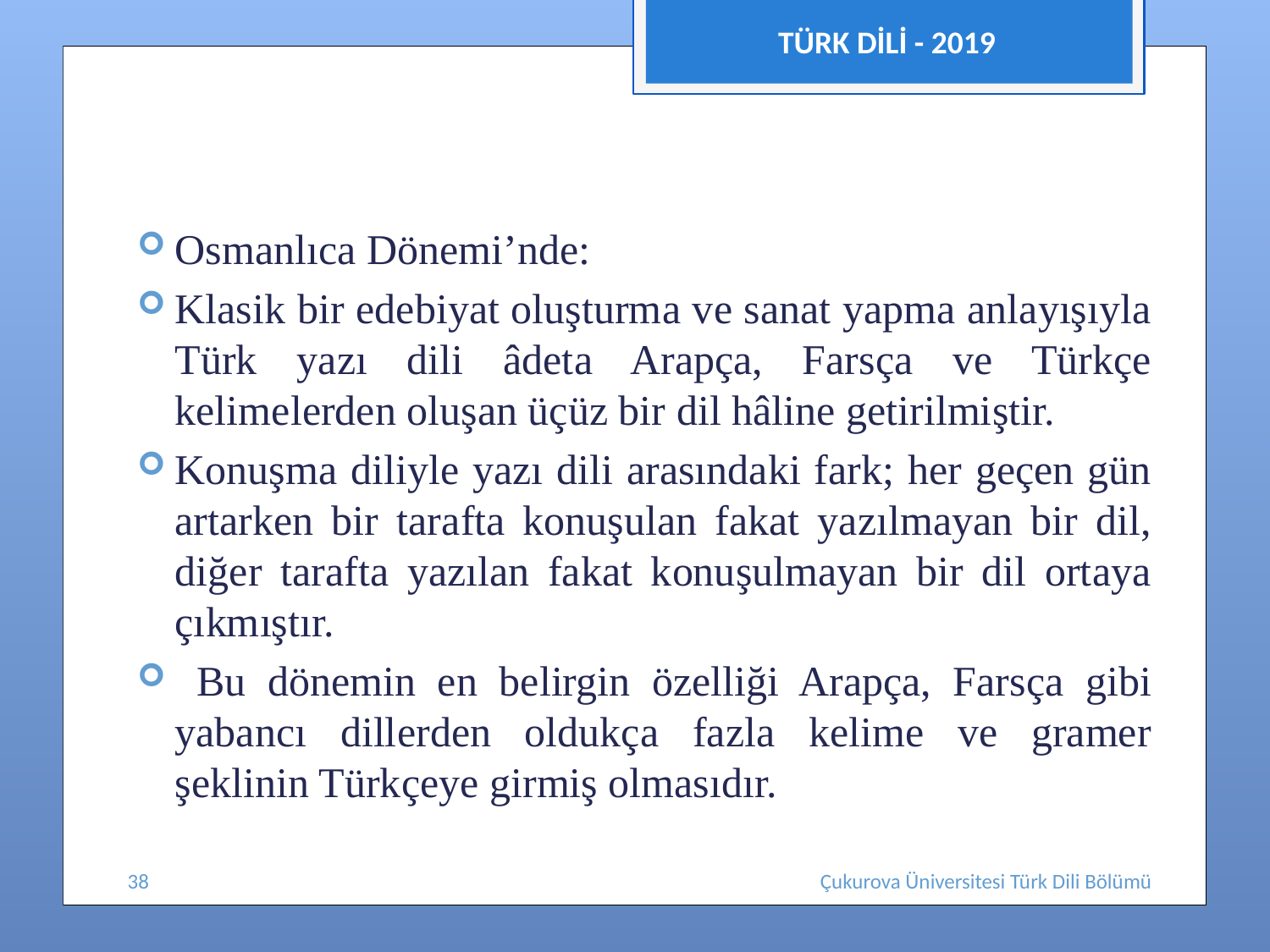

TÜRK DİLİ - 2019
#
Osmanlıca Dönemi’nde:
Klasik bir edebiyat oluşturma ve sanat yapma anlayışıyla Türk yazı dili âdeta Arapça, Farsça ve Türkçe kelimelerden oluşan üçüz bir dil hâline getirilmiştir.
Konuşma diliyle yazı dili arasındaki fark; her geçen gün artarken bir tarafta konuşulan fakat yazılmayan bir dil, diğer tarafta yazılan fakat konuşulmayan bir dil ortaya çıkmıştır.
 Bu dönemin en belirgin özelliği Arapça, Farsça gibi yabancı dillerden oldukça fazla kelime ve gramer şeklinin Türkçeye girmiş olmasıdır.

38
Çukurova Üniversitesi Türk Dili Bölümü